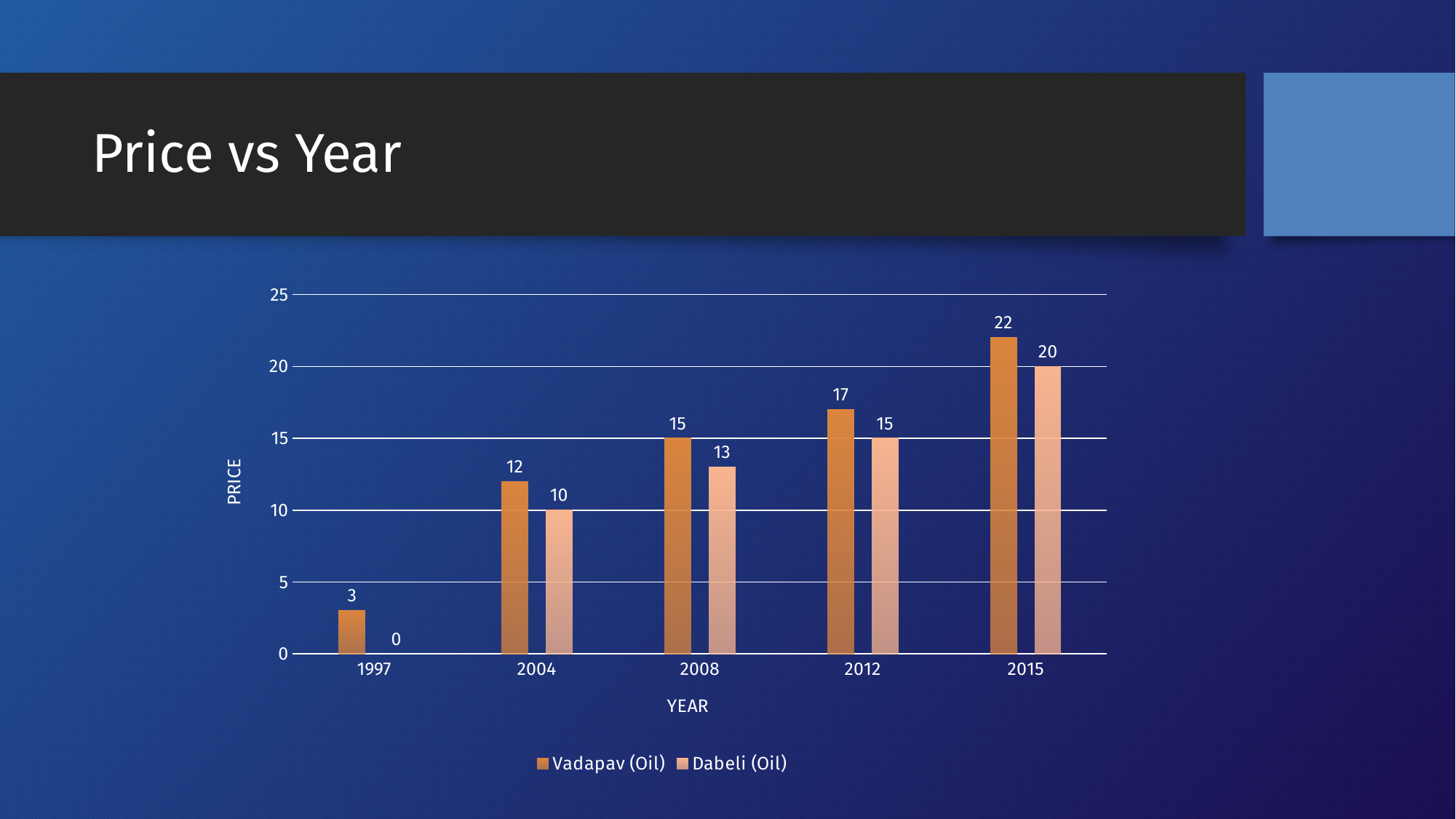

# Price vs Year

### Chart

| Category | Vadapav (Oil) | Dabeli (Oil) |
|---|---|---|
| 1997 | 3.0 | 0.0 |
| 2004 | 12.0 | 10.0 |
| 2008 | 15.0 | 13.0 |
| 2012 | 17.0 | 15.0 |
| 2015 | 22.0 | 20.0 |